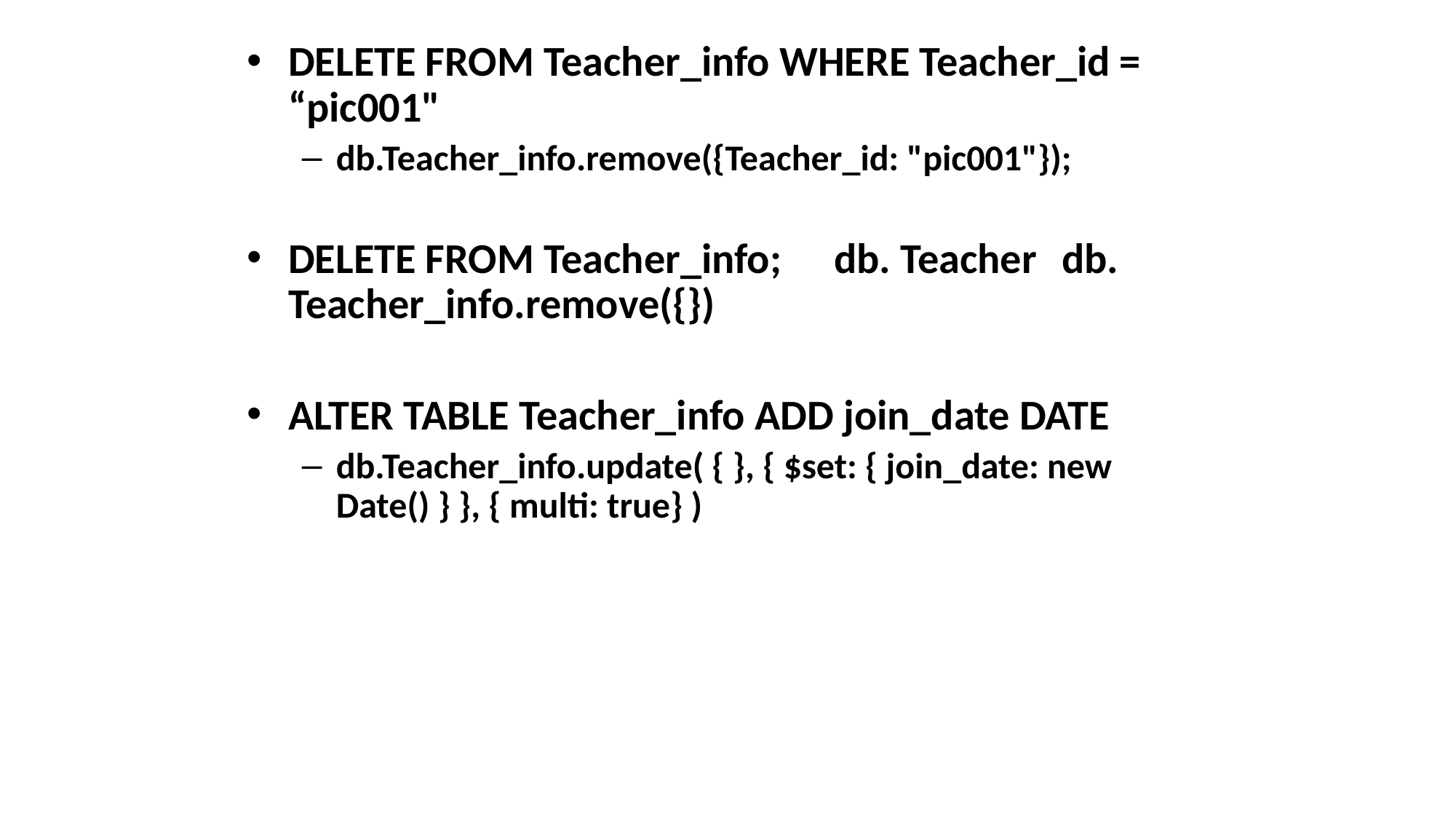

DELETE FROM Teacher_info WHERE Teacher_id = “pic001"
db.Teacher_info.remove({Teacher_id: "pic001"});

DELETE FROM Teacher_info; 	db. Teacher	 db. Teacher_info.remove({})

ALTER TABLE Teacher_info ADD join_date DATE
db.Teacher_info.update( { }, { $set: { join_date: new Date() } }, { multi: true} )